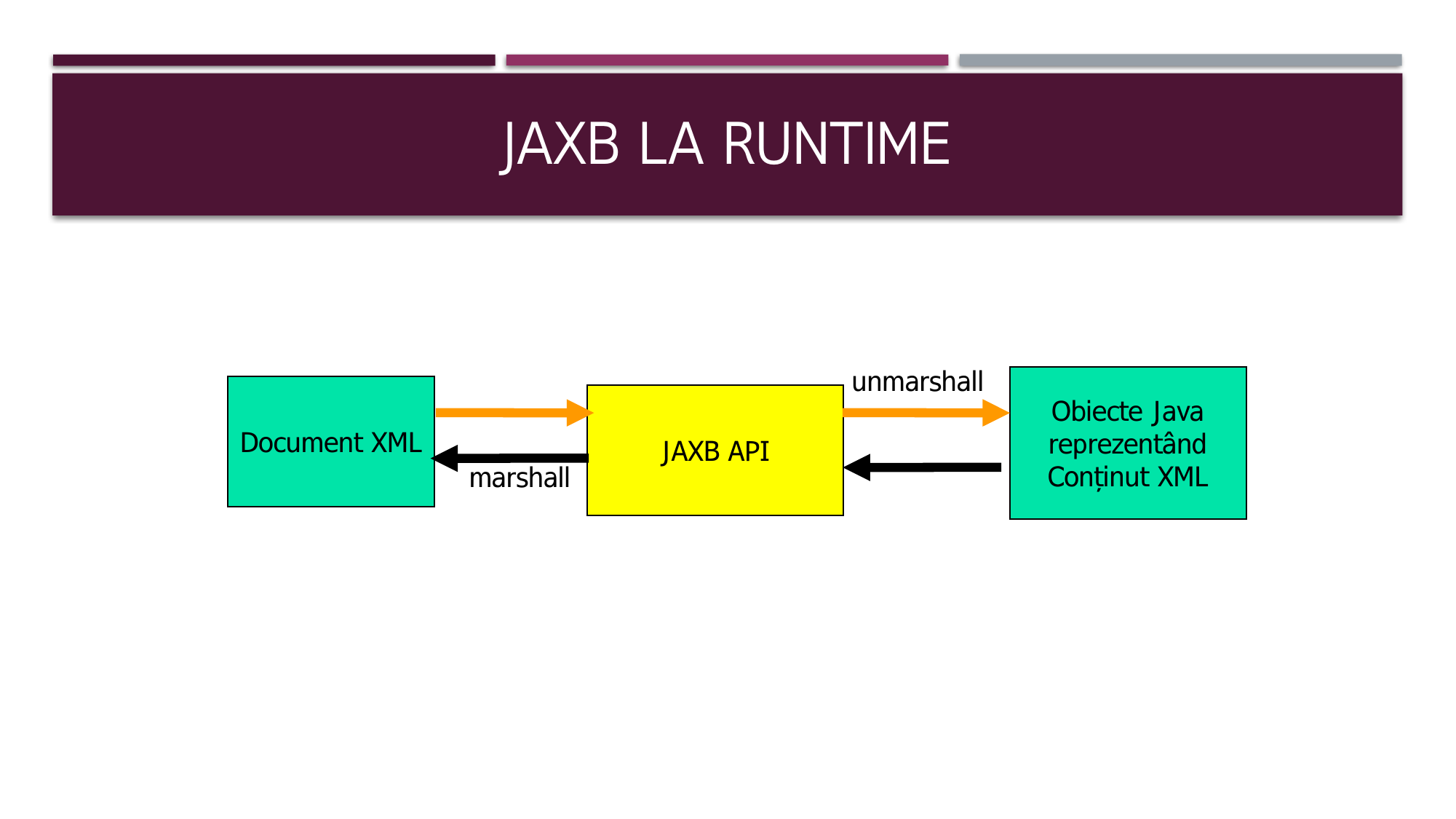

# JaxB la runtime
unmarshall
Obiecte Java
reprezentând
Conținut XML
Document XML

JAXB API

marshall